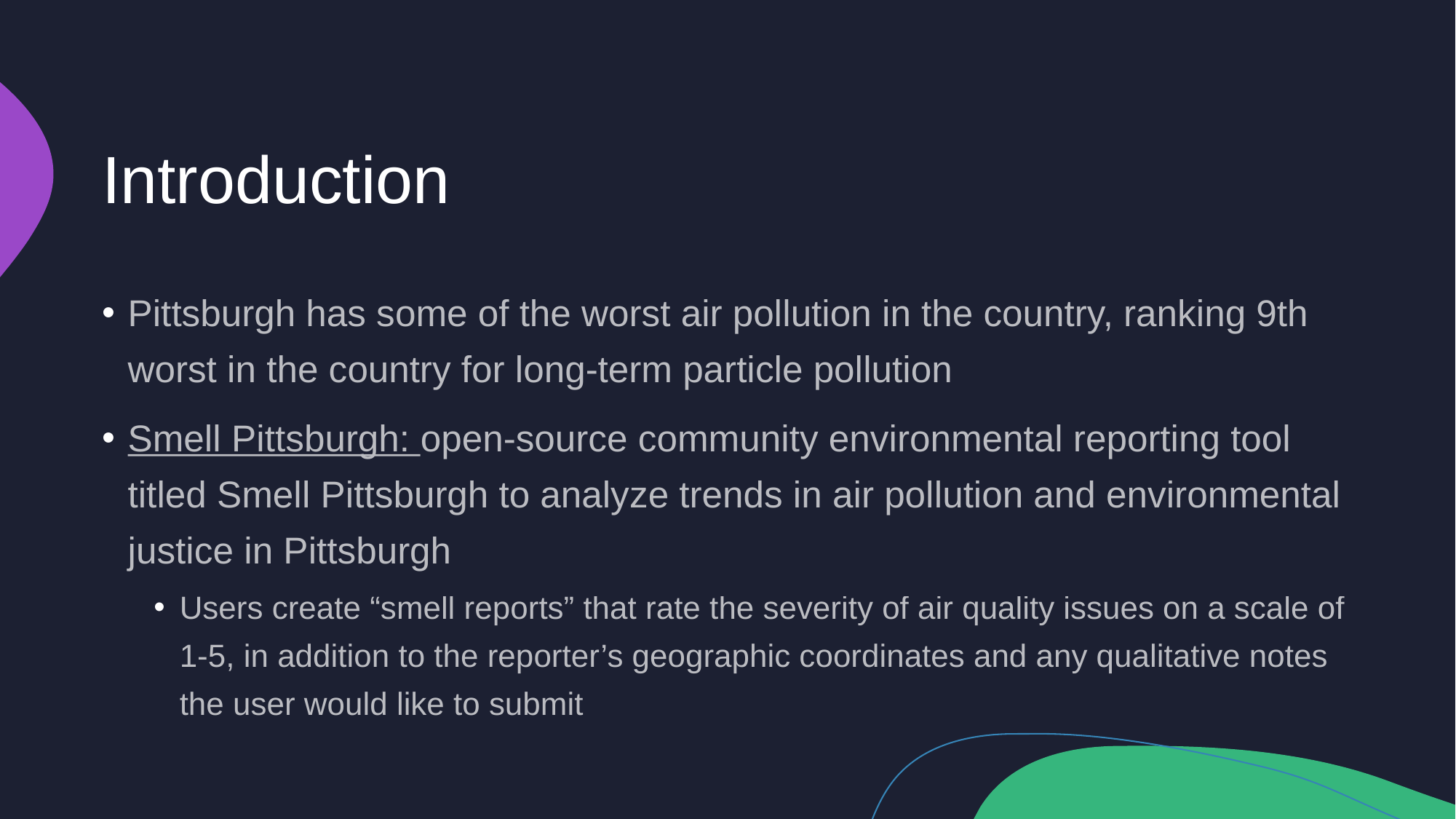

# Introduction
Pittsburgh has some of the worst air pollution in the country, ranking 9th worst in the country for long-term particle pollution
Smell Pittsburgh: open-source community environmental reporting tool titled Smell Pittsburgh to analyze trends in air pollution and environmental justice in Pittsburgh
Users create “smell reports” that rate the severity of air quality issues on a scale of 1-5, in addition to the reporter’s geographic coordinates and any qualitative notes the user would like to submit